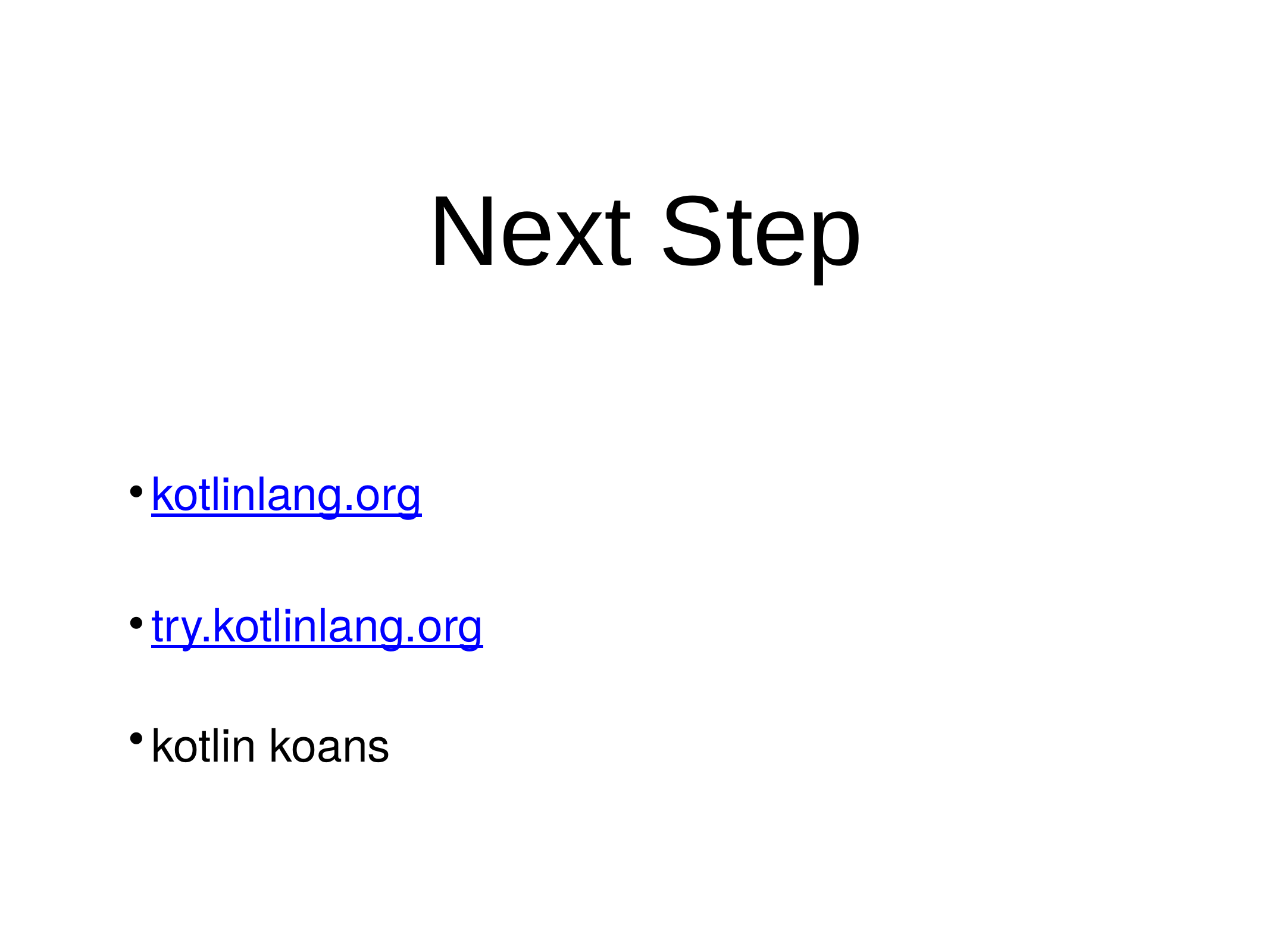

# Next Step
kotlinlang.org
try.kotlinlang.org
kotlin koans